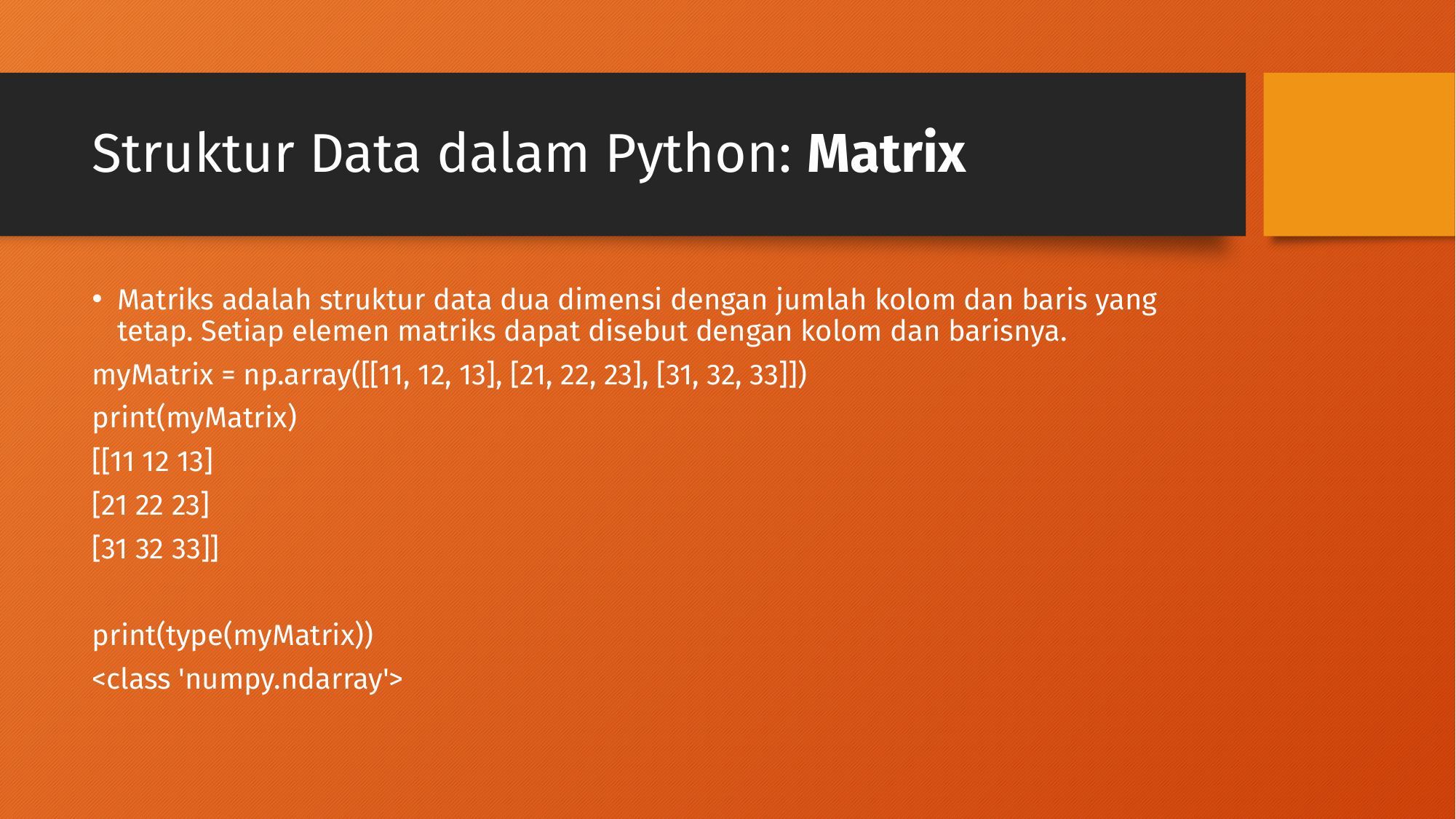

# Struktur Data dalam Python: Matrix
Matriks adalah struktur data dua dimensi dengan jumlah kolom dan baris yang tetap. Setiap elemen matriks dapat disebut dengan kolom dan barisnya.
myMatrix = np.array([[11, 12, 13], [21, 22, 23], [31, 32, 33]])
print(myMatrix)
[[11 12 13]
[21 22 23]
[31 32 33]]

print(type(myMatrix))
<class 'numpy.ndarray'>